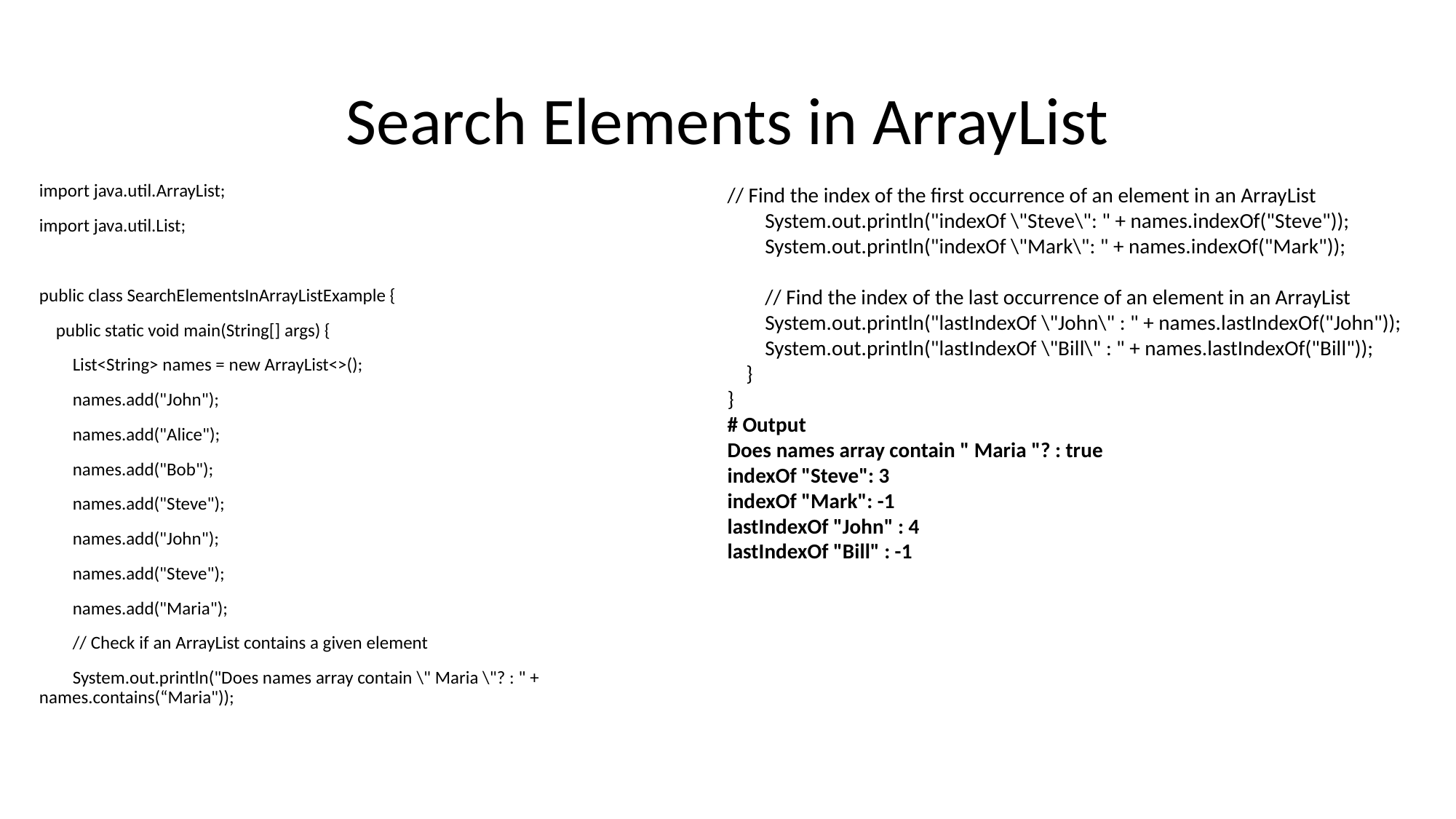

Search Elements in ArrayList
import java.util.ArrayList;
import java.util.List;

public class SearchElementsInArrayListExample {
    public static void main(String[] args) {
        List<String> names = new ArrayList<>();
        names.add("John");
        names.add("Alice");
        names.add("Bob");
        names.add("Steve");
        names.add("John");
        names.add("Steve");
        names.add("Maria");
        // Check if an ArrayList contains a given element
        System.out.println("Does names array contain \" Maria \"? : " + names.contains(“Maria"));

// Find the index of the first occurrence of an element in an ArrayList
        System.out.println("indexOf \"Steve\": " + names.indexOf("Steve"));
        System.out.println("indexOf \"Mark\": " + names.indexOf("Mark"));

        // Find the index of the last occurrence of an element in an ArrayList
        System.out.println("lastIndexOf \"John\" : " + names.lastIndexOf("John"));
        System.out.println("lastIndexOf \"Bill\" : " + names.lastIndexOf("Bill"));
    }
}
# Output
Does names array contain " Maria "? : true
indexOf "Steve": 3
indexOf "Mark": -1
lastIndexOf "John" : 4
lastIndexOf "Bill" : -1